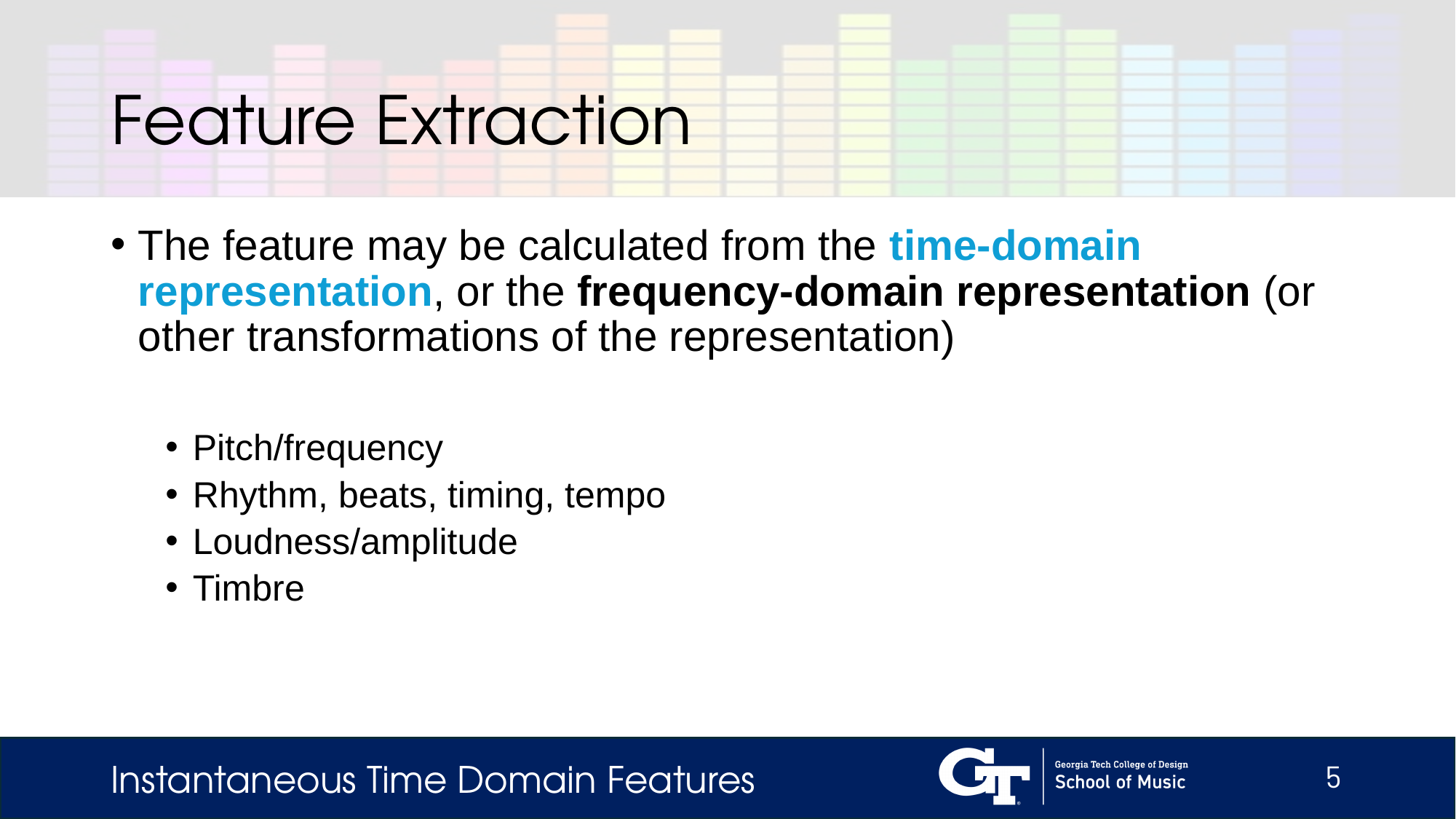

# Feature Extraction
The feature may be calculated from the time-domain representation, or the frequency-domain representation (or other transformations of the representation)

Pitch/frequency
Rhythm, beats, timing, tempo
Loudness/amplitude
Timbre

Instantaneous Time Domain Features
5